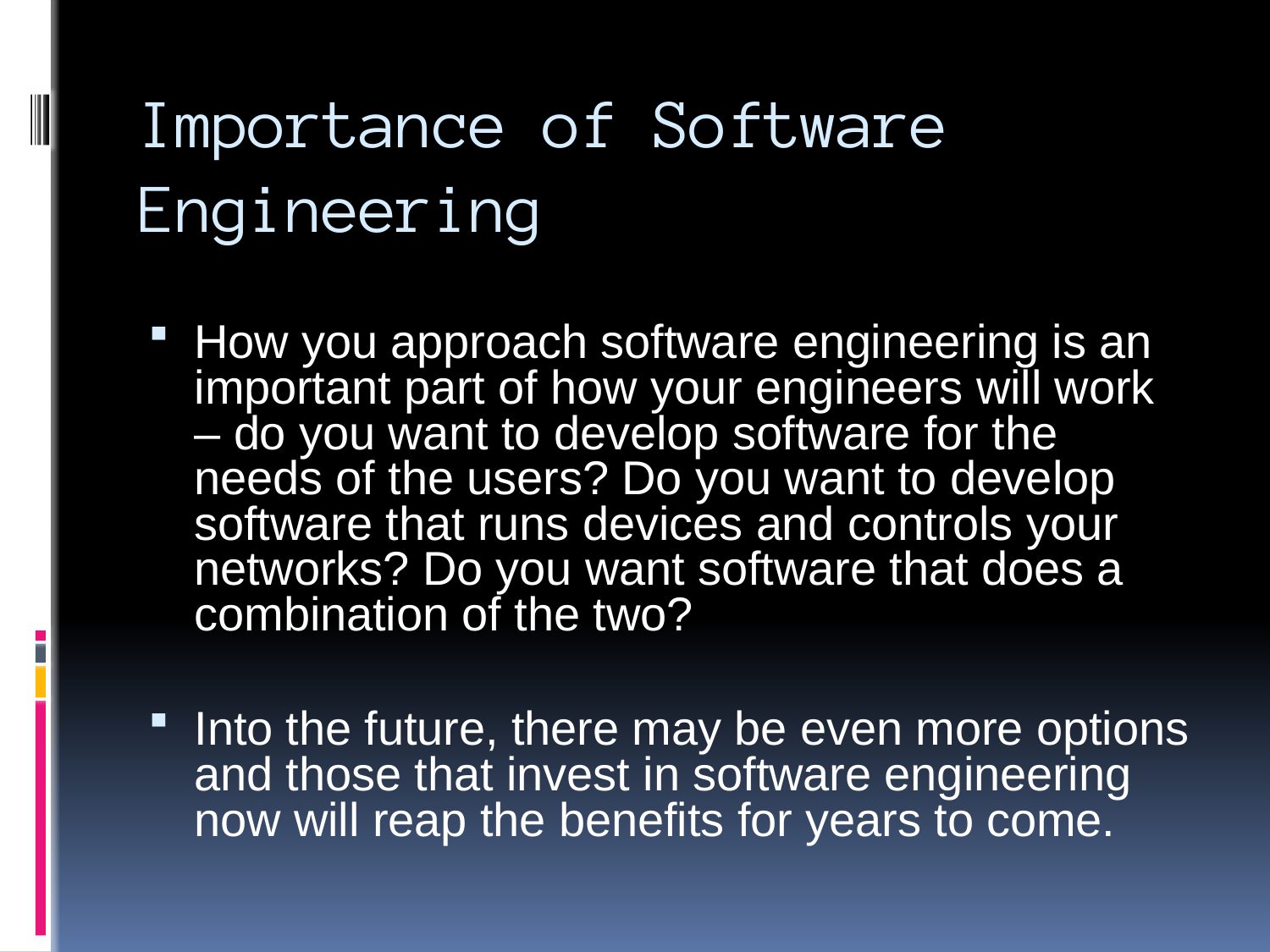

# Importance of Software Engineering

How you approach software engineering is an important part of how your engineers will work – do you want to develop software for the needs of the users? Do you want to develop software that runs devices and controls your networks? Do you want software that does a combination of the two?

Into the future, there may be even more options and those that invest in software engineering now will reap the benefits for years to come.